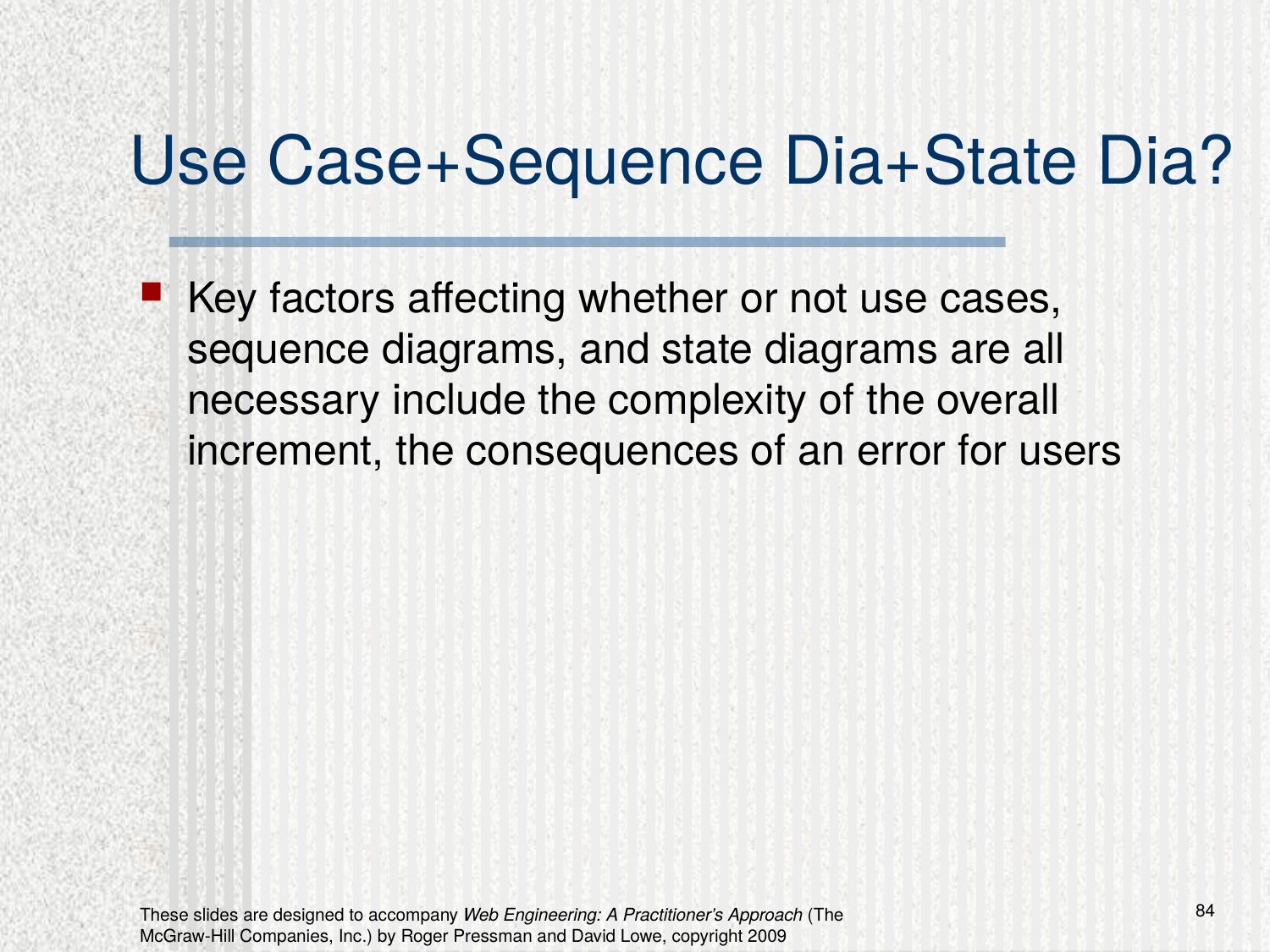

# Use Case+Sequence Dia+State Dia?
Key factors affecting whether or not use cases, sequence diagrams, and state diagrams are all necessary include the complexity of the overall increment, the consequences of an error for users

84
These slides are designed to accompany Web Engineering: A Practitioner’s Approach (The McGraw-Hill Companies, Inc.) by Roger Pressman and David Lowe, copyright 2009